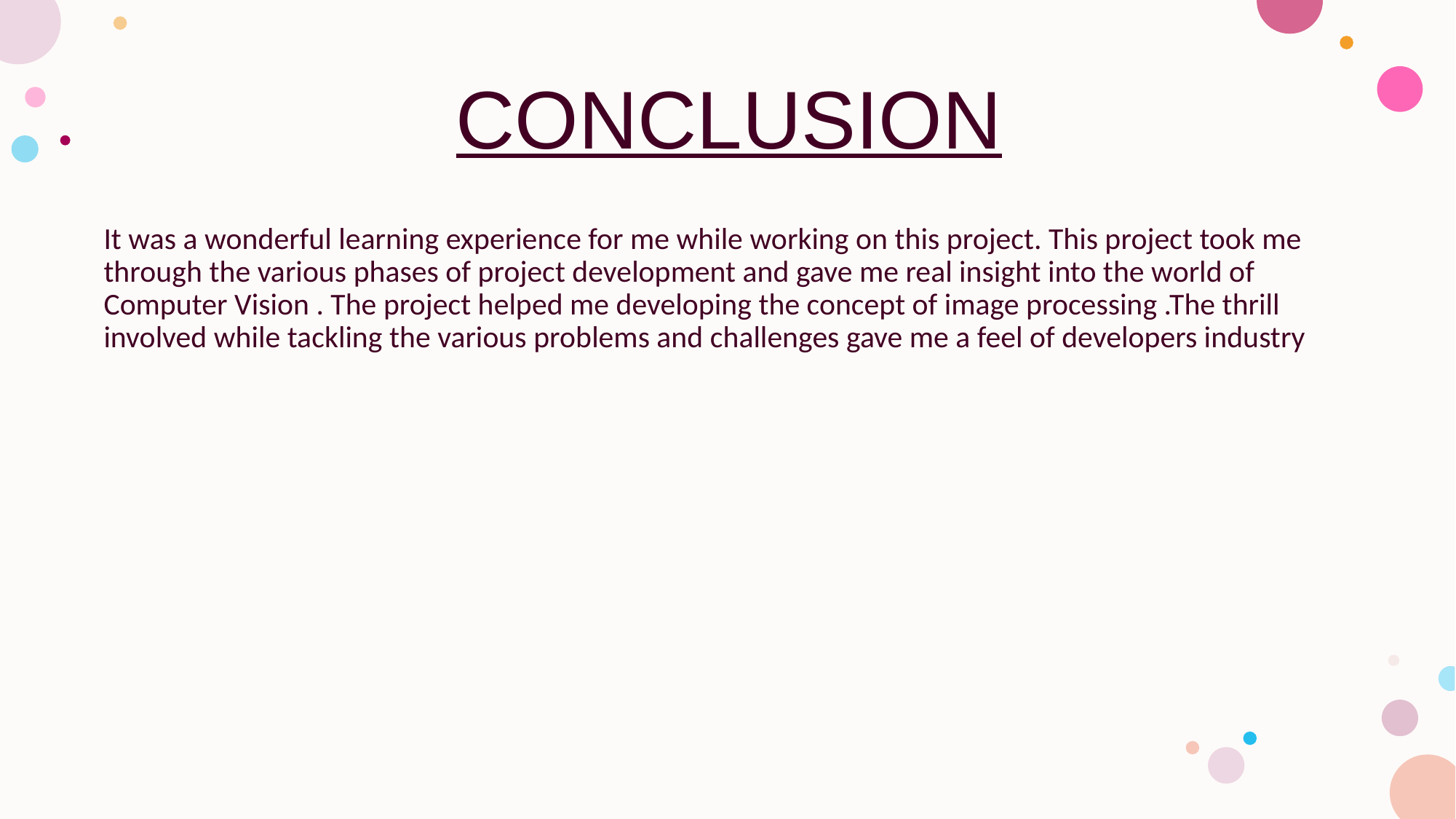

# CONCLUSION
It was a wonderful learning experience for me while working on this project. This project took me through the various phases of project development and gave me real insight into the world of Computer Vision . The project helped me developing the concept of image processing .The thrill involved while tackling the various problems and challenges gave me a feel of developers industry